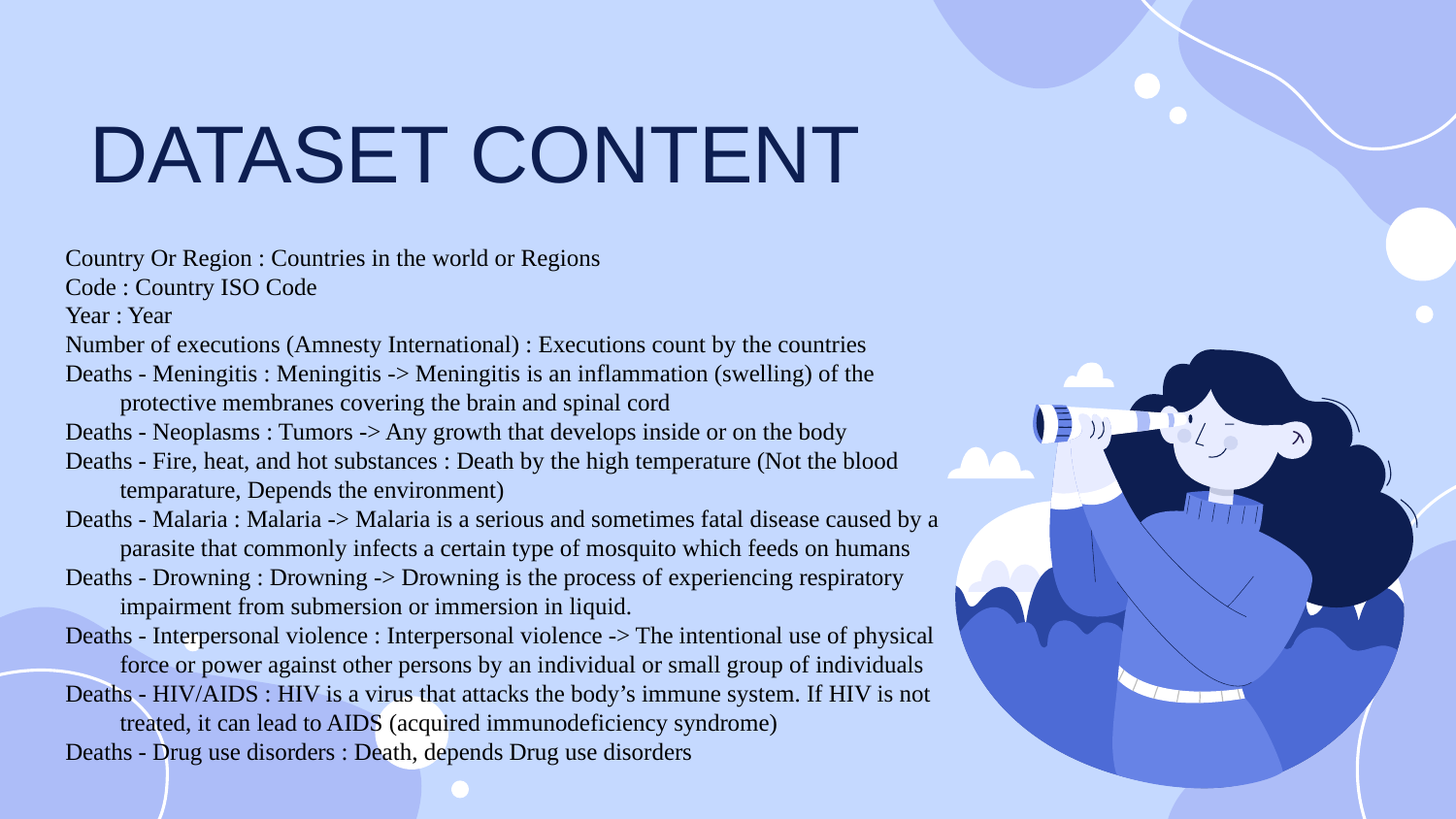

# DATASET CONTENT
Country Or Region : Countries in the world or Regions
Code : Country ISO Code
Year : Year
Number of executions (Amnesty International) : Executions count by the countries
Deaths - Meningitis : Meningitis -> Meningitis is an inflammation (swelling) of the protective membranes covering the brain and spinal cord
Deaths - Neoplasms : Tumors -> Any growth that develops inside or on the body
Deaths - Fire, heat, and hot substances : Death by the high temperature (Not the blood temparature, Depends the environment)
Deaths - Malaria : Malaria -> Malaria is a serious and sometimes fatal disease caused by a parasite that commonly infects a certain type of mosquito which feeds on humans
Deaths - Drowning : Drowning -> Drowning is the process of experiencing respiratory impairment from submersion or immersion in liquid.
Deaths - Interpersonal violence : Interpersonal violence -> The intentional use of physical force or power against other persons by an individual or small group of individuals
Deaths - HIV/AIDS : HIV is a virus that attacks the body’s immune system. If HIV is not treated, it can lead to AIDS (acquired immunodeficiency syndrome)
Deaths - Drug use disorders : Death, depends Drug use disorders